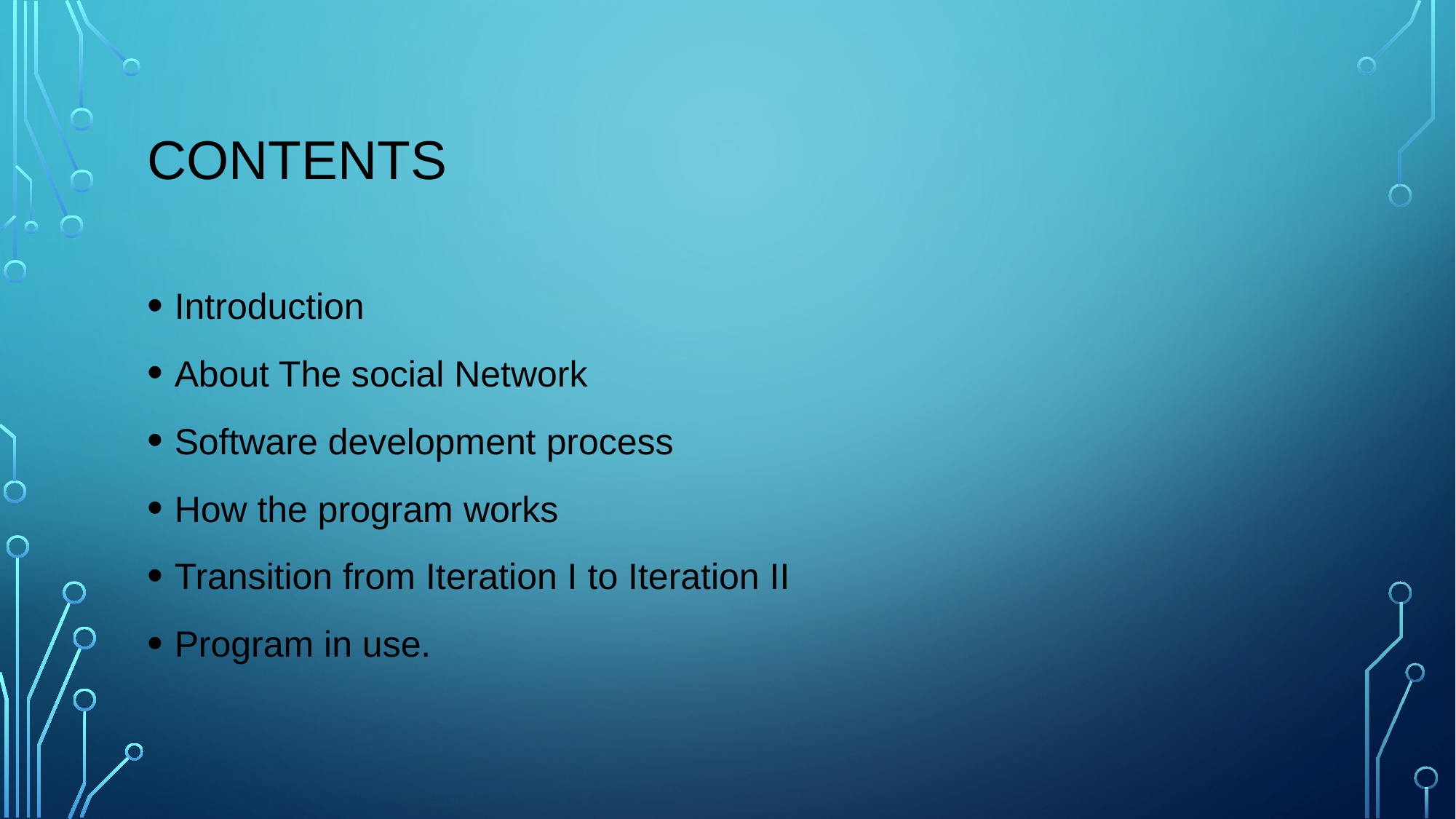

# Contents
Introduction
About The social Network
Software development process
How the program works
Transition from Iteration I to Iteration II
Program in use.